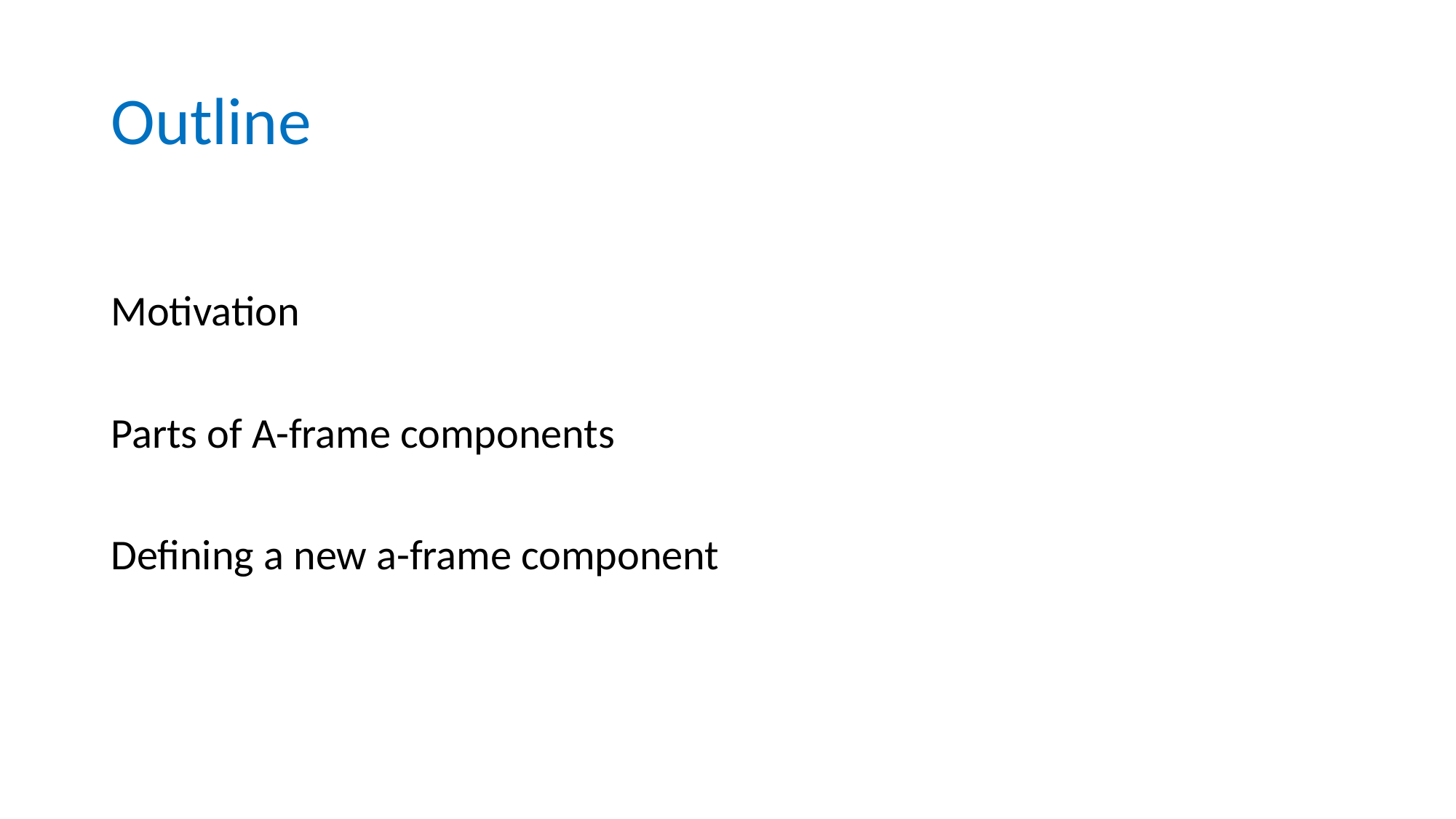

# Outline

Motivation

Parts of A-frame components

Defining a new a-frame component